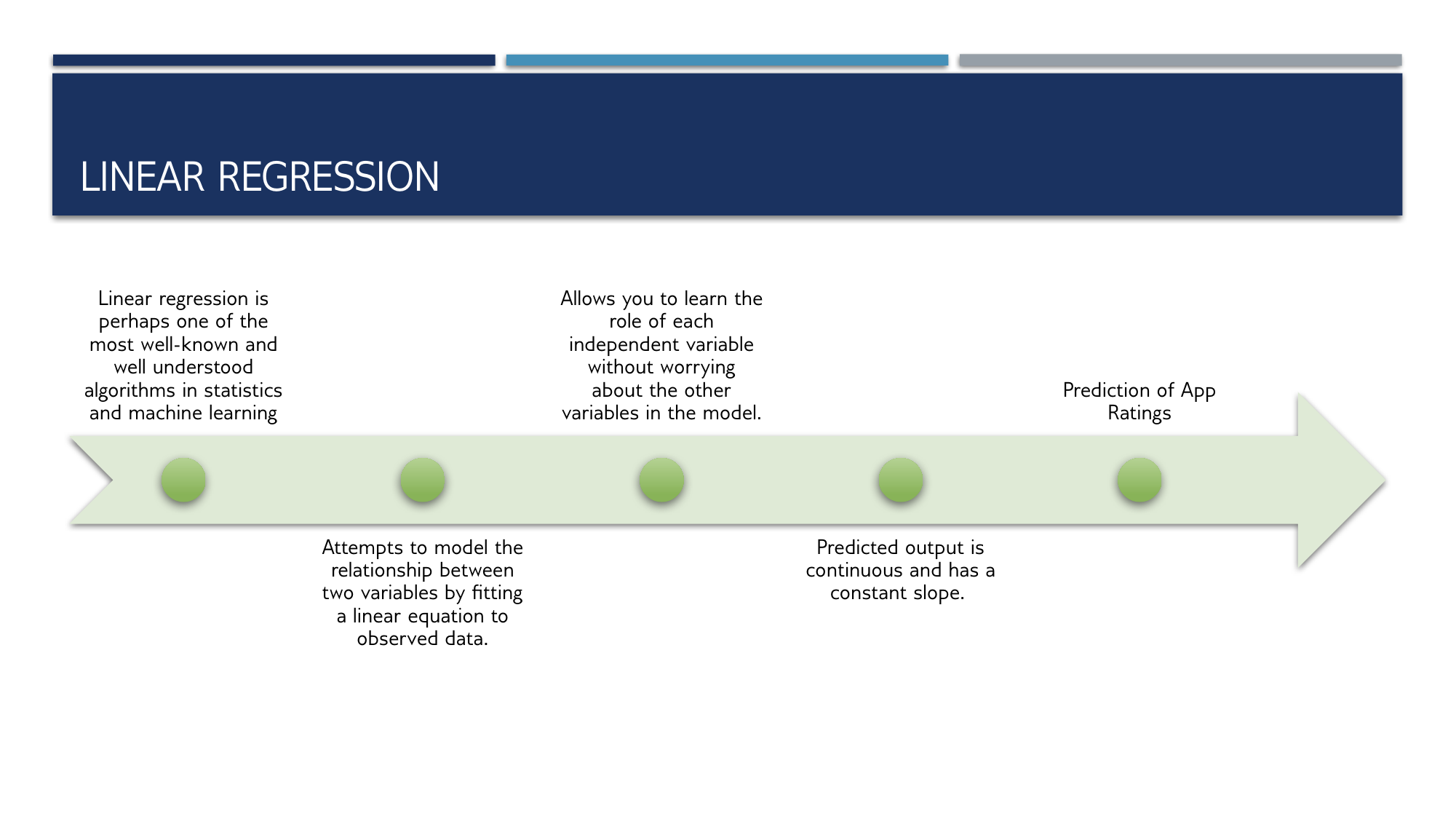

# Linear Regression
Linear regression is perhaps one of the most well-known and well understood algorithms in statistics and machine learning
Attempts to model the relationship between two variables by fitting a linear equation to observed data.
Allows you to learn the role of each independent variable without worrying about the other variables in the model.
Predicted output is continuous and has a constant slope.
Prediction of App Ratings